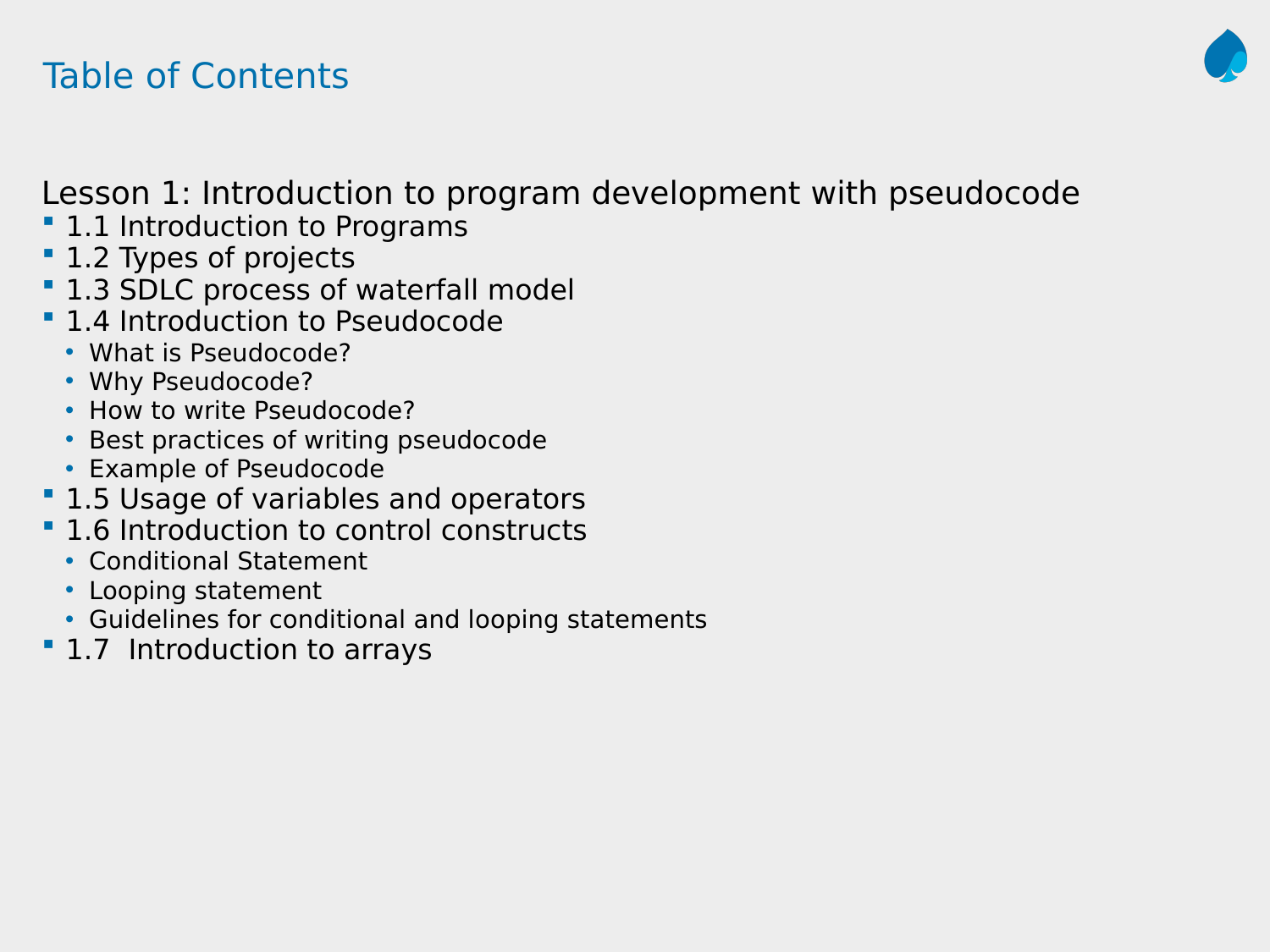

# Table of Contents
Lesson 1: Introduction to program development with pseudocode
1.1 Introduction to Programs
1.2 Types of projects
1.3 SDLC process of waterfall model
1.4 Introduction to Pseudocode
What is Pseudocode?
Why Pseudocode?
How to write Pseudocode?
Best practices of writing pseudocode
Example of Pseudocode
1.5 Usage of variables and operators
1.6 Introduction to control constructs
Conditional Statement
Looping statement
Guidelines for conditional and looping statements
1.7  Introduction to arrays